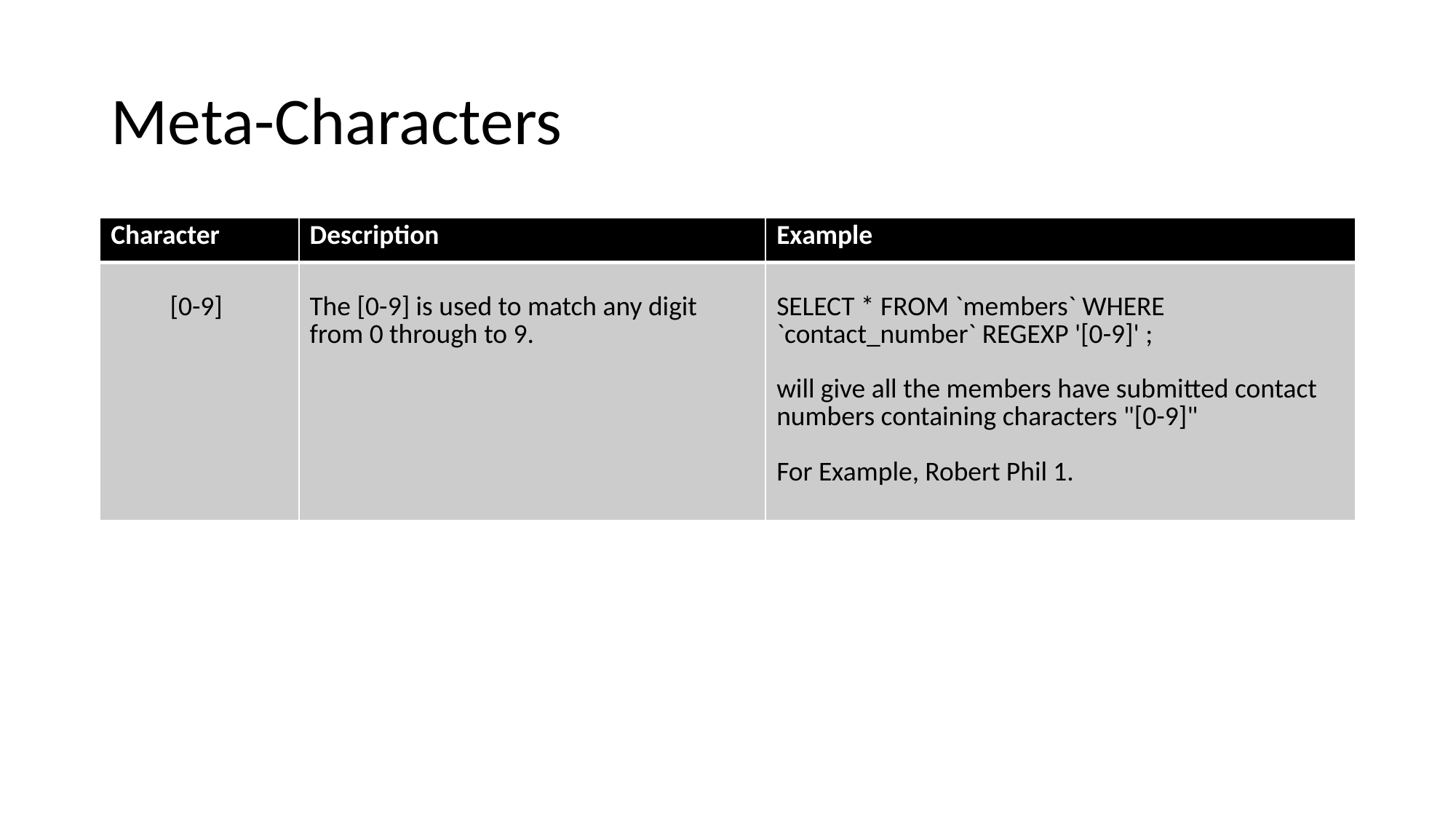

# Meta-Characters
| Character | Description | Example |
| --- | --- | --- |
| [0-9] | The [0-9] is used to match any digit from 0 through to 9. | SELECT \* FROM `members` WHERE `contact\_number` REGEXP '[0-9]' ; will give all the members have submitted contact numbers containing characters "[0-9]" For Example, Robert Phil 1. |